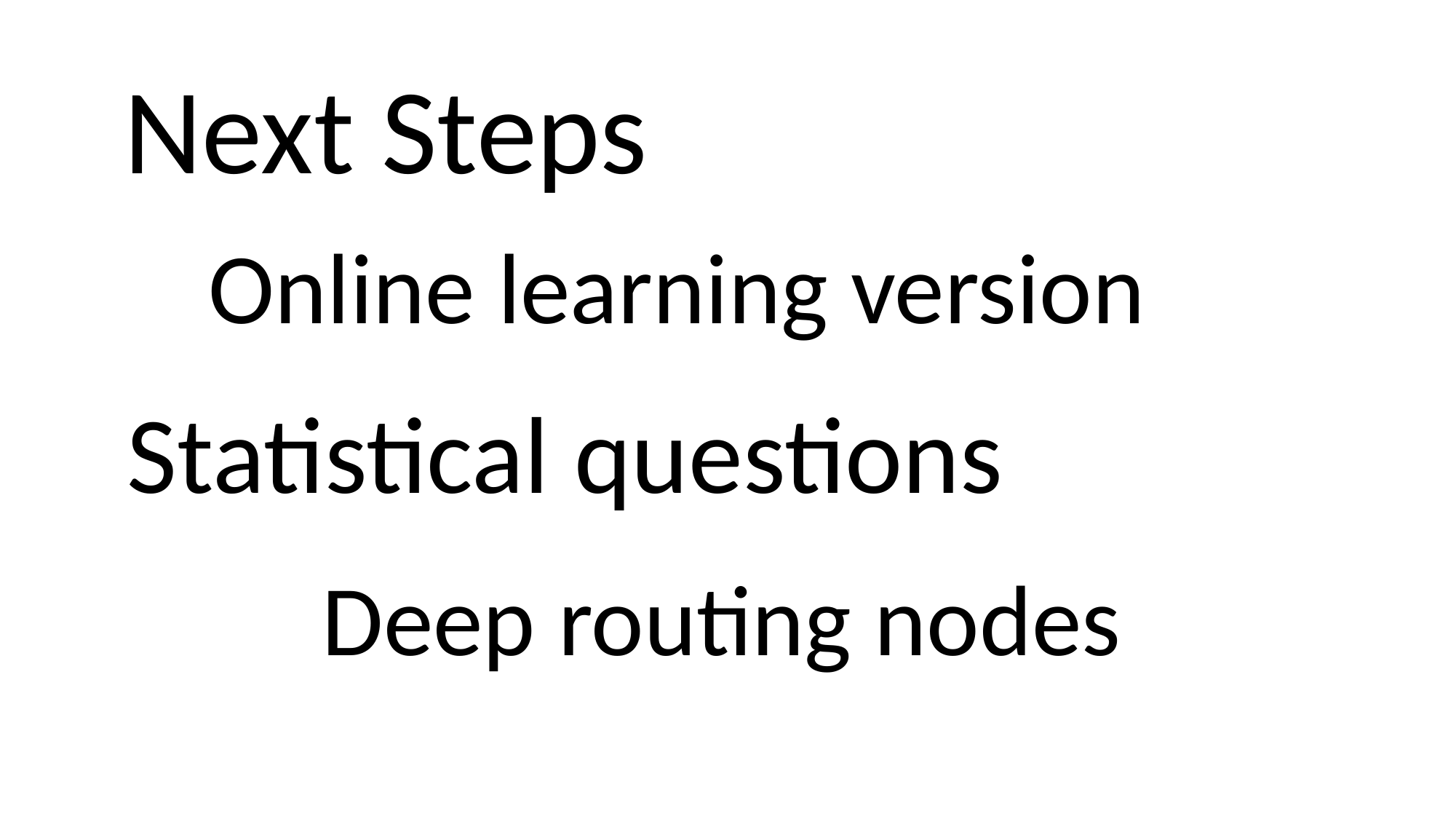

Next Steps
Online learning version
Statistical questions
Deep routing nodes